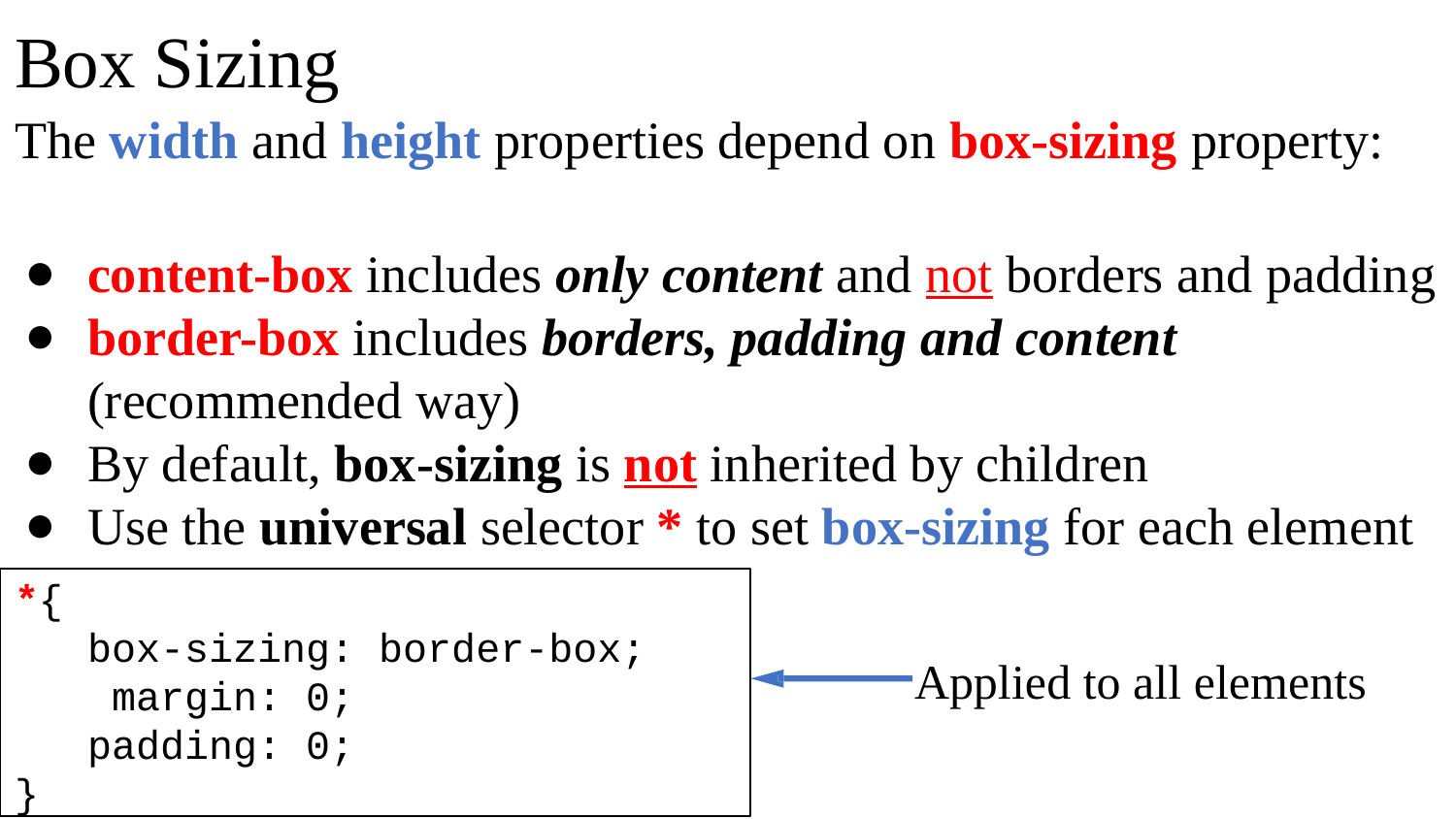

# Box Sizing
The width and height properties depend on box-sizing property:

content-box includes only content and not borders and padding
border-box includes borders, padding and content (recommended way)
By default, box-sizing is not inherited by children
Use the universal selector * to set box-sizing for each element

*{
box-sizing: border-box;  margin: 0;
padding: 0;
}
Applied to all elements